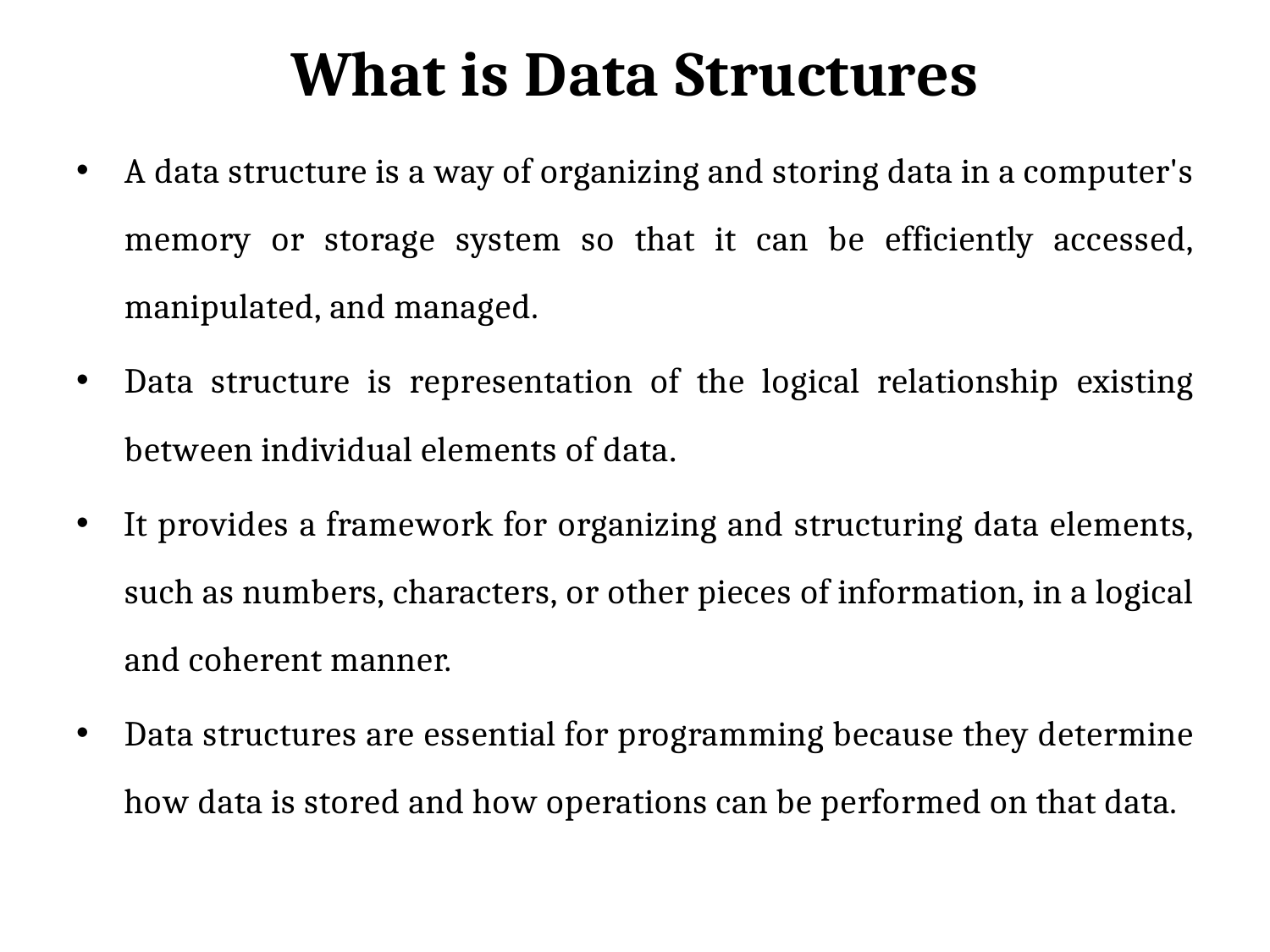

# What is Data Structures
A data structure is a way of organizing and storing data in a computer's memory or storage system so that it can be efficiently accessed, manipulated, and managed.
Data structure is representation of the logical relationship existing between individual elements of data.
It provides a framework for organizing and structuring data elements, such as numbers, characters, or other pieces of information, in a logical and coherent manner.
Data structures are essential for programming because they determine how data is stored and how operations can be performed on that data.